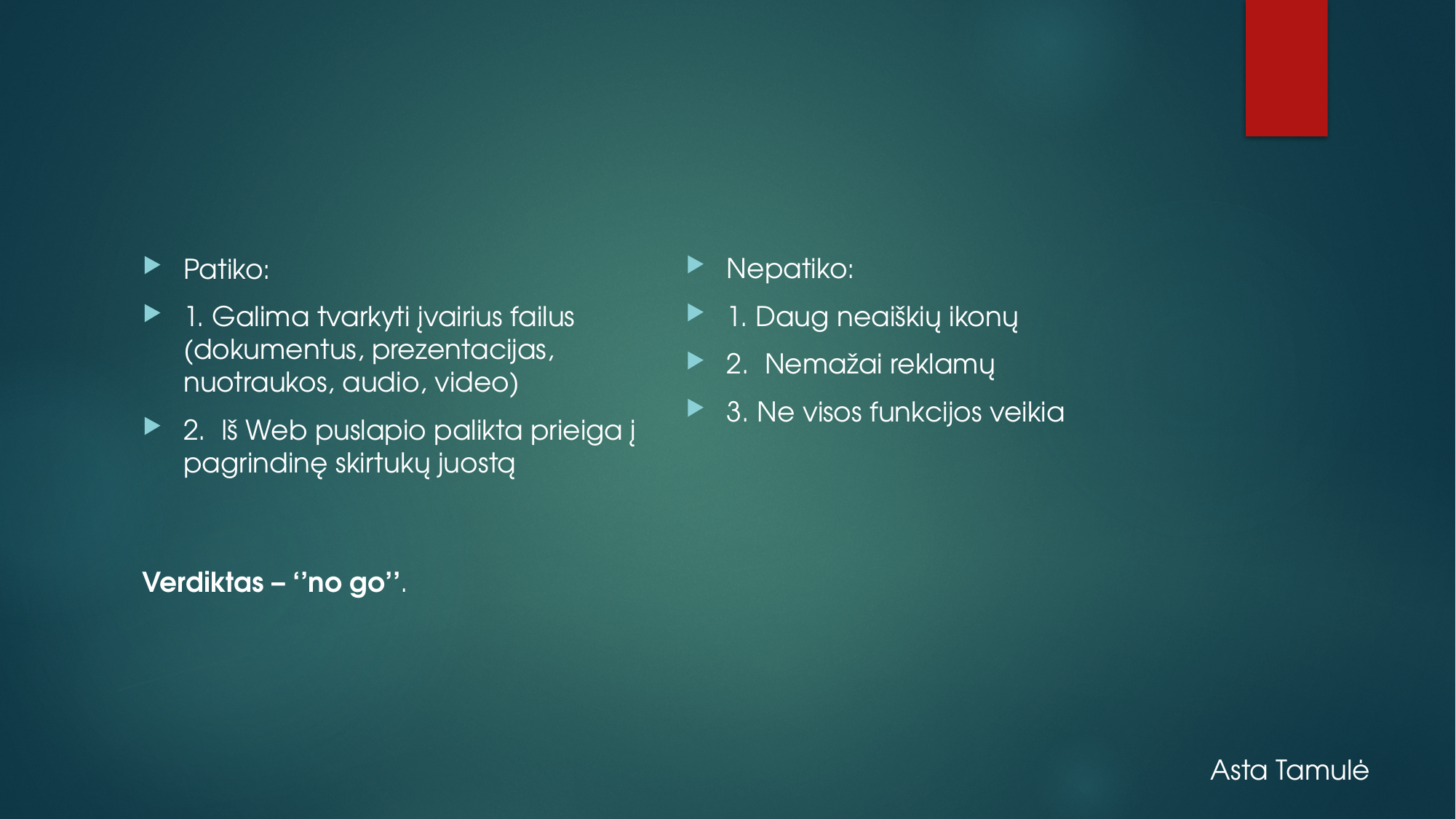

Nepatiko:
1. Daug neaiškių ikonų
2.  Nemažai reklamų
3. Ne visos funkcijos veikia
Patiko:
1. Galima tvarkyti įvairius failus (dokumentus, prezentacijas, nuotraukos, audio, video)
2.  Iš Web puslapio palikta prieiga į pagrindinę skirtukų juostą
Verdiktas – ‘’no go’’.
Asta Tamulė